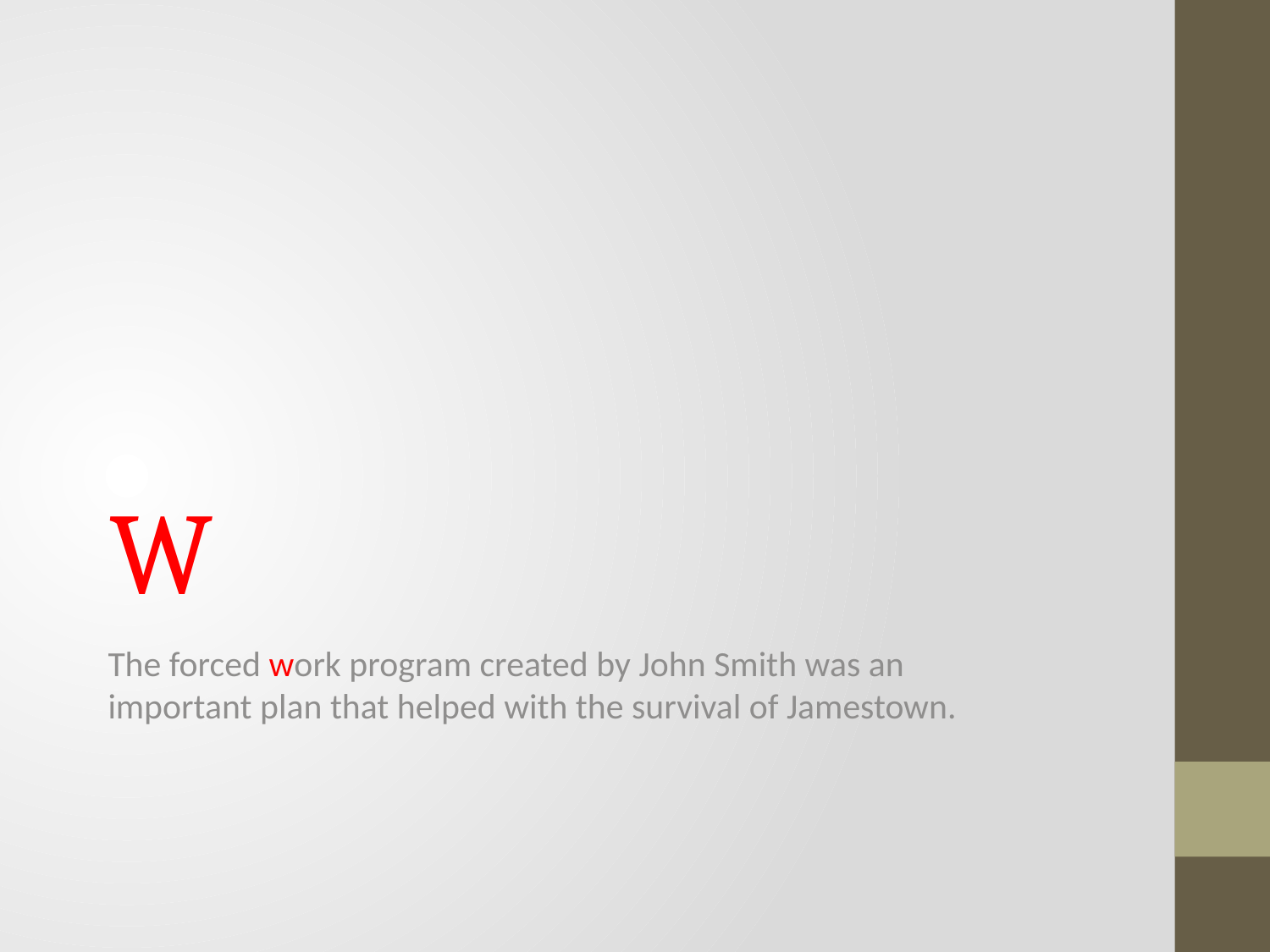

# W
The forced work program created by John Smith was an important plan that helped with the survival of Jamestown.